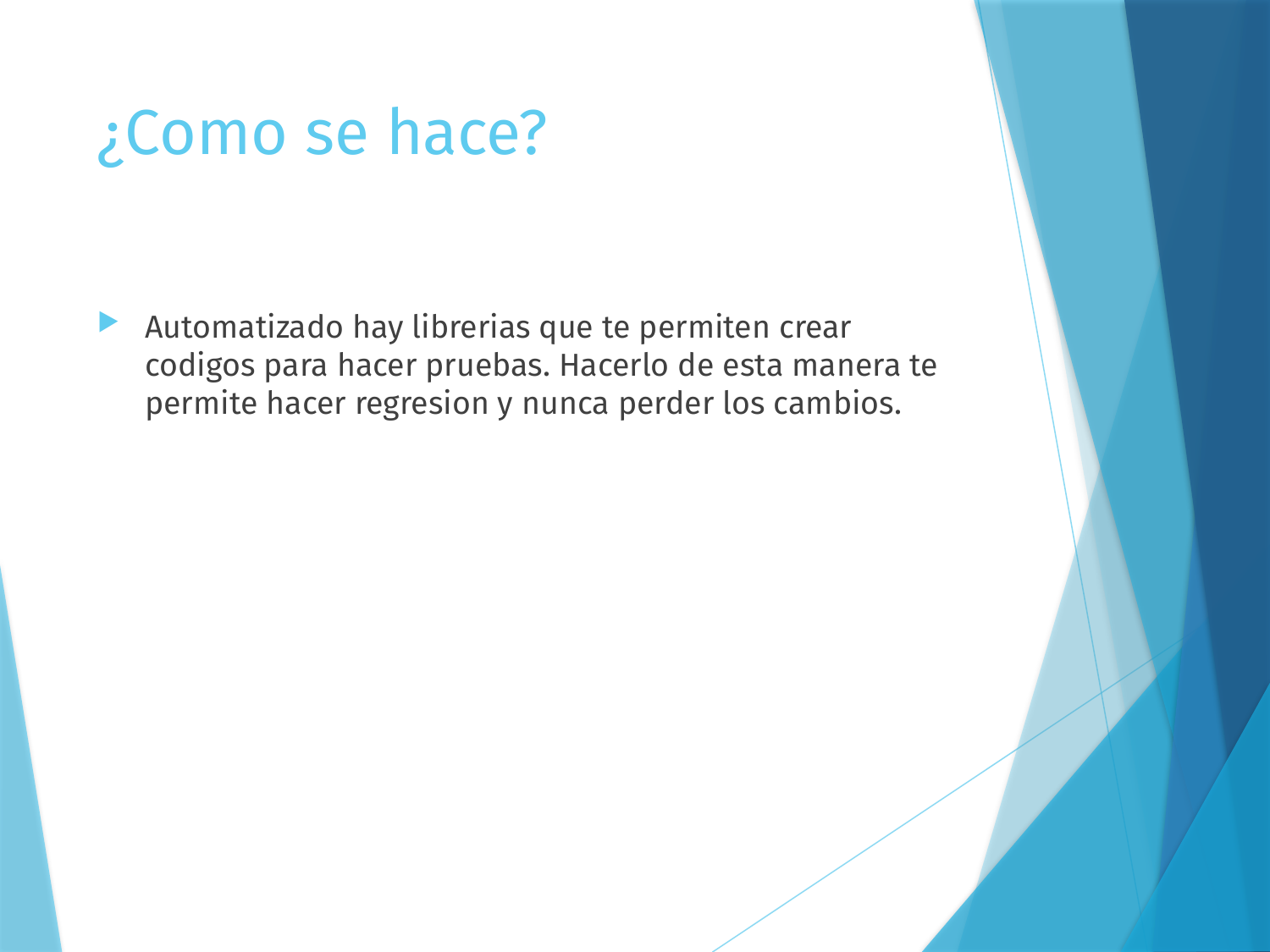

# ¿Como se hace?
Automatizado hay librerias que te permiten crear codigos para hacer pruebas. Hacerlo de esta manera te permite hacer regresion y nunca perder los cambios.